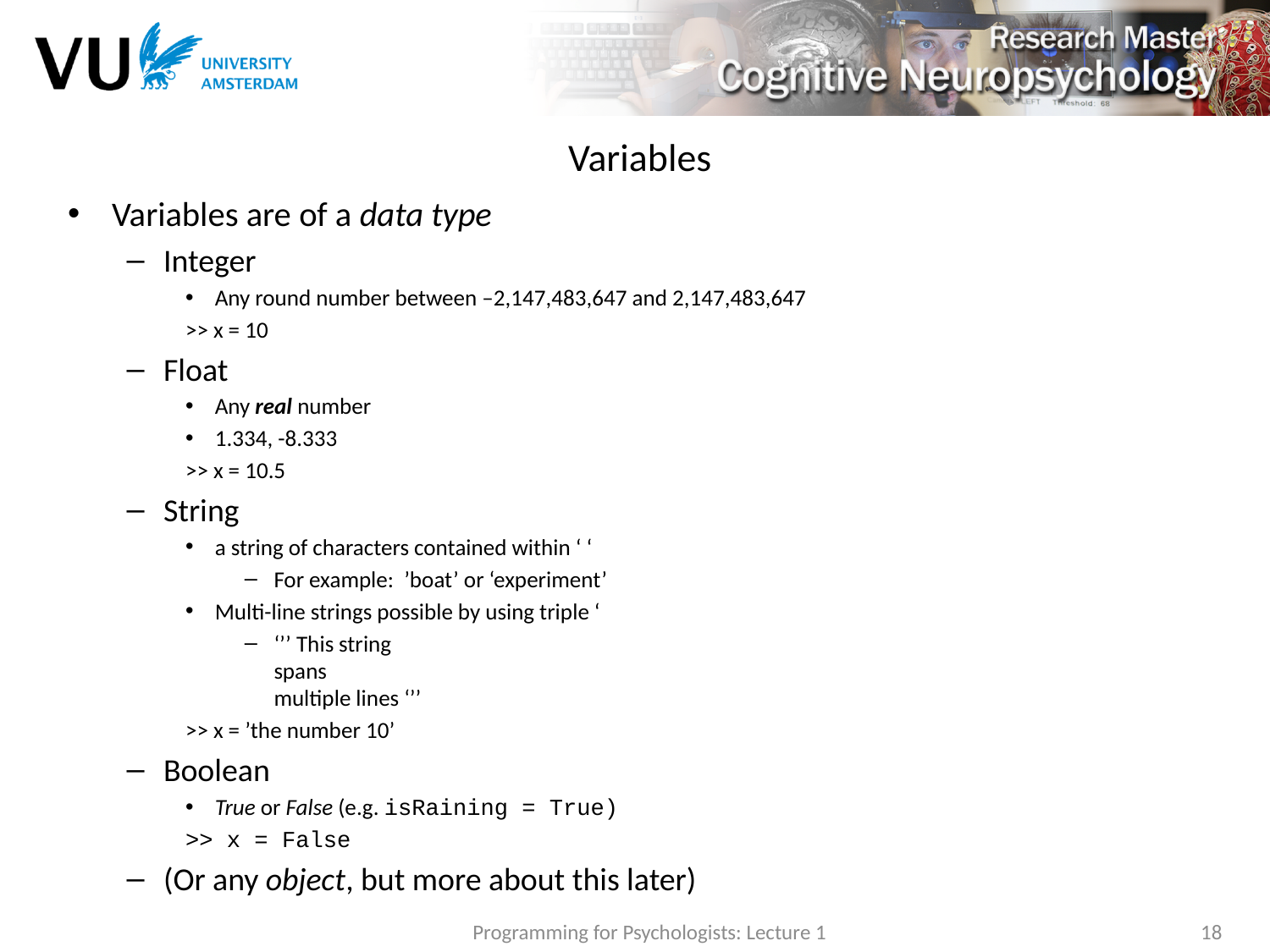

# Variables
Variables are of a data type
Integer
Any round number between –2,147,483,647 and 2,147,483,647
>> x = 10
Float
Any real number
1.334, -8.333
>> x = 10.5
String
a string of characters contained within ‘ ‘
For example:  ’boat’ or ‘experiment’
Multi-line strings possible by using triple ‘
‘’’ This string
spans
multiple lines ‘’’
>> x = ’the number 10’
Boolean
True or False (e.g. isRaining = True)
>> x = False
(Or any object, but more about this later)

Programming for Psychologists: Lecture 1
18